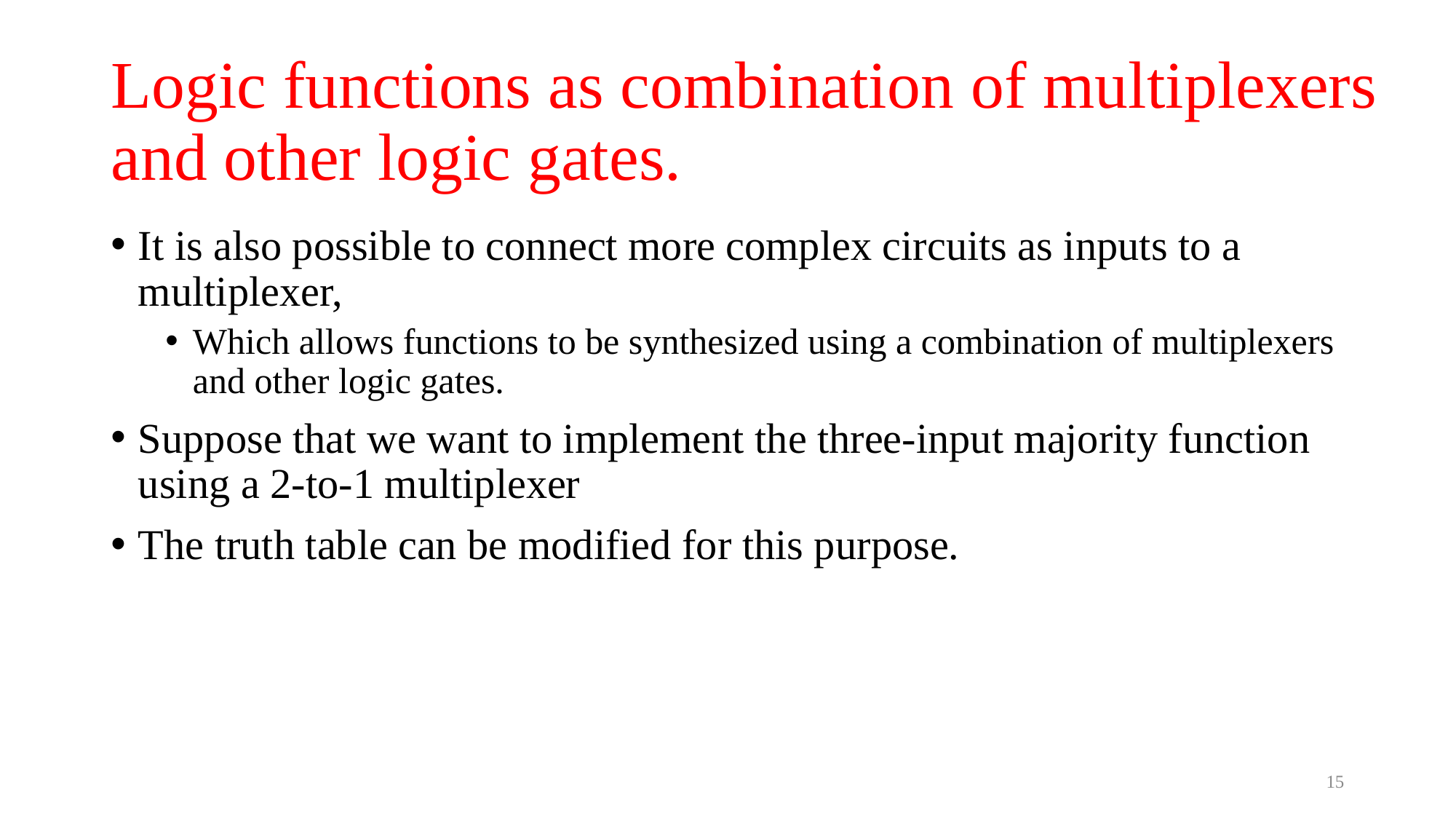

# Logic functions as combination of multiplexers and other logic gates.
It is also possible to connect more complex circuits as inputs to a multiplexer,
Which allows functions to be synthesized using a combination of multiplexers and other logic gates.
Suppose that we want to implement the three-input majority function using a 2-to-1 multiplexer
The truth table can be modified for this purpose.

15